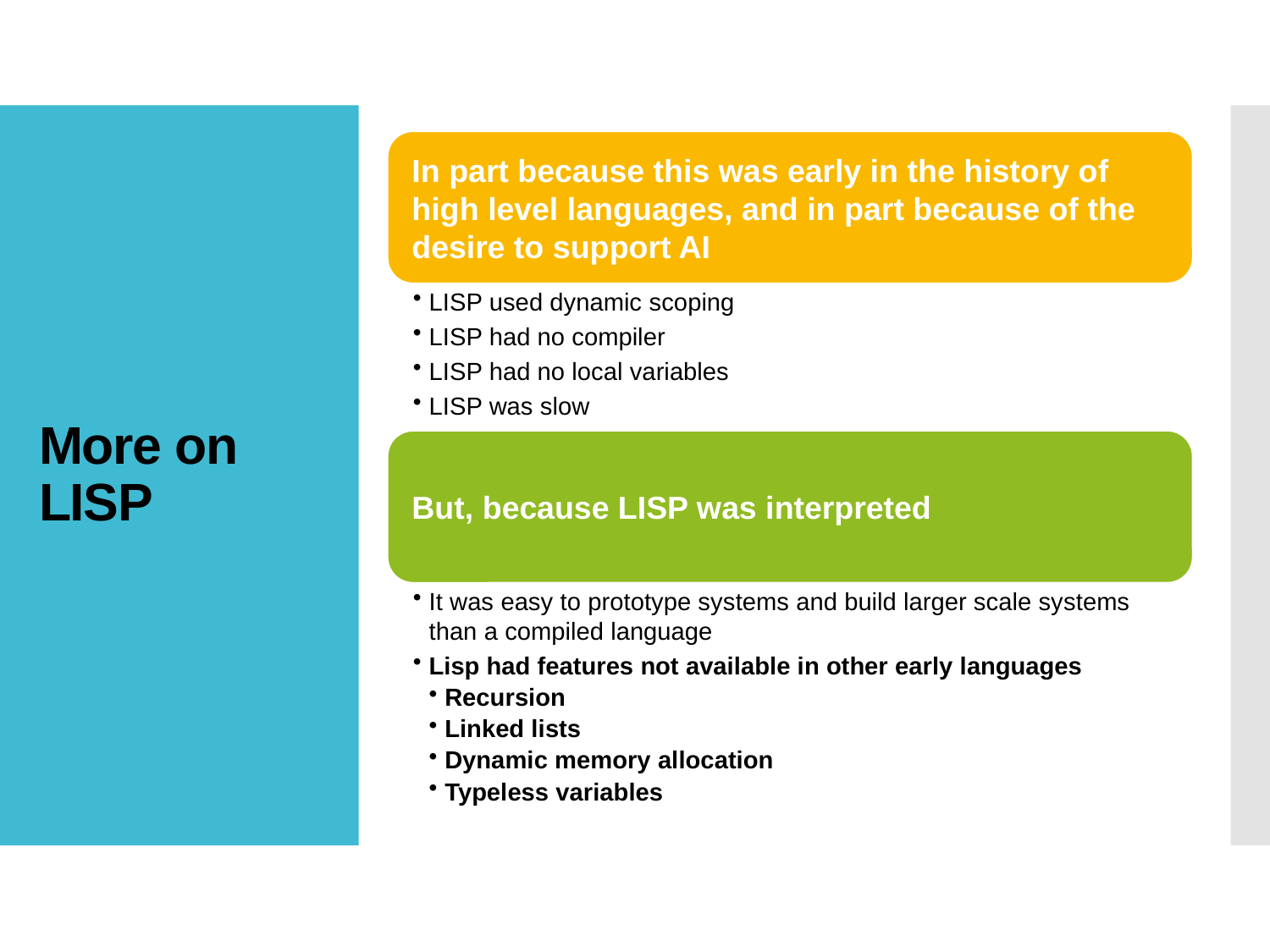

In part because this was early in the history of high level languages, and in part because of the desire to support AI
LISP used dynamic scoping
LISP had no compiler
LISP had no local variables
LISP was slow
But, because LISP was interpreted
It was easy to prototype systems and build larger scale systems than a compiled language
Lisp had features not available in other early languages
Recursion
Linked lists
Dynamic memory allocation
Typeless variables
# More on LISP